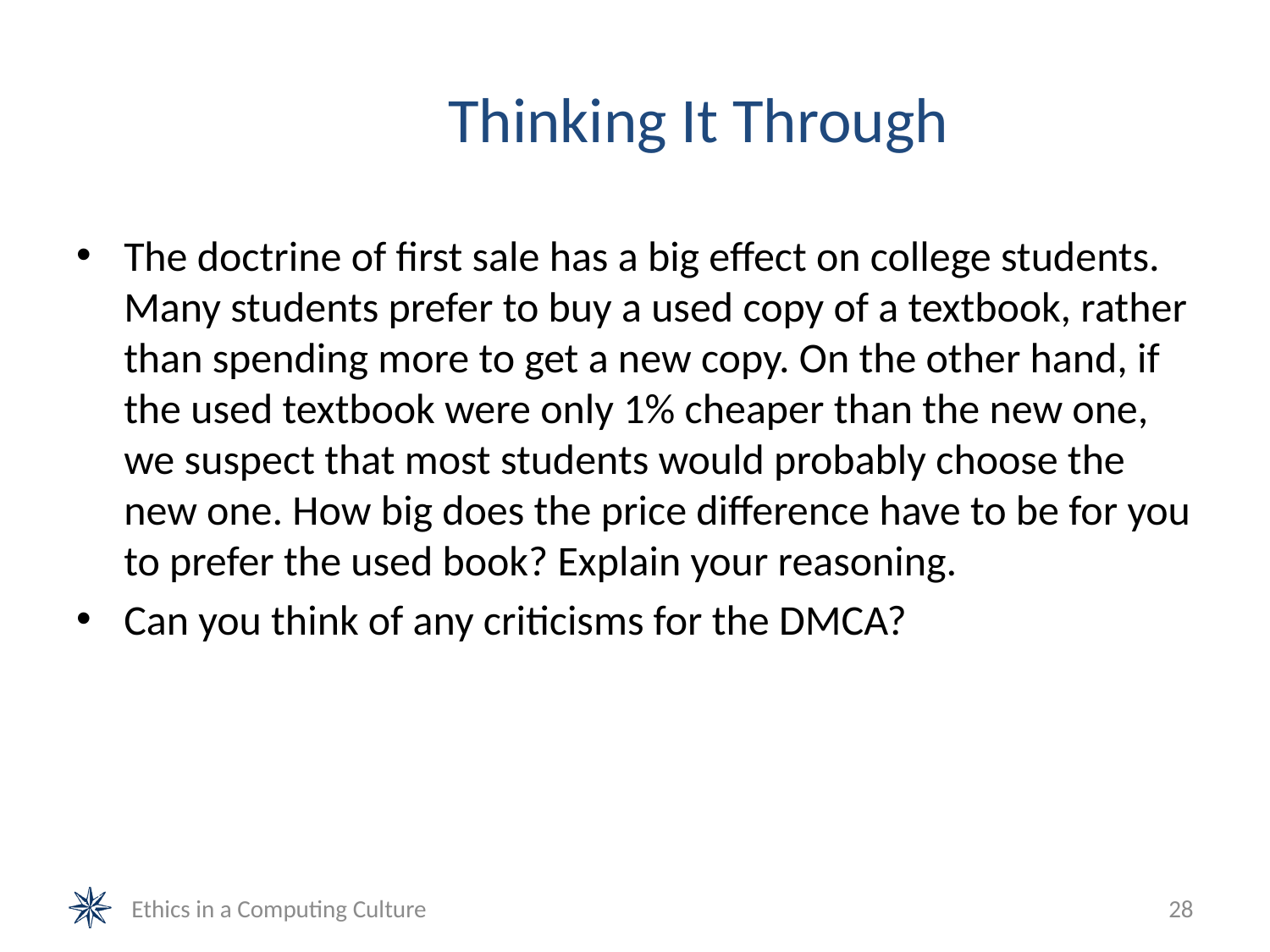

# Thinking It Through
The doctrine of first sale has a big effect on college students. Many students prefer to buy a used copy of a textbook, rather than spending more to get a new copy. On the other hand, if the used textbook were only 1% cheaper than the new one, we suspect that most students would probably choose the new one. How big does the price difference have to be for you to prefer the used book? Explain your reasoning.
Can you think of any criticisms for the DMCA?
Ethics in a Computing Culture
28